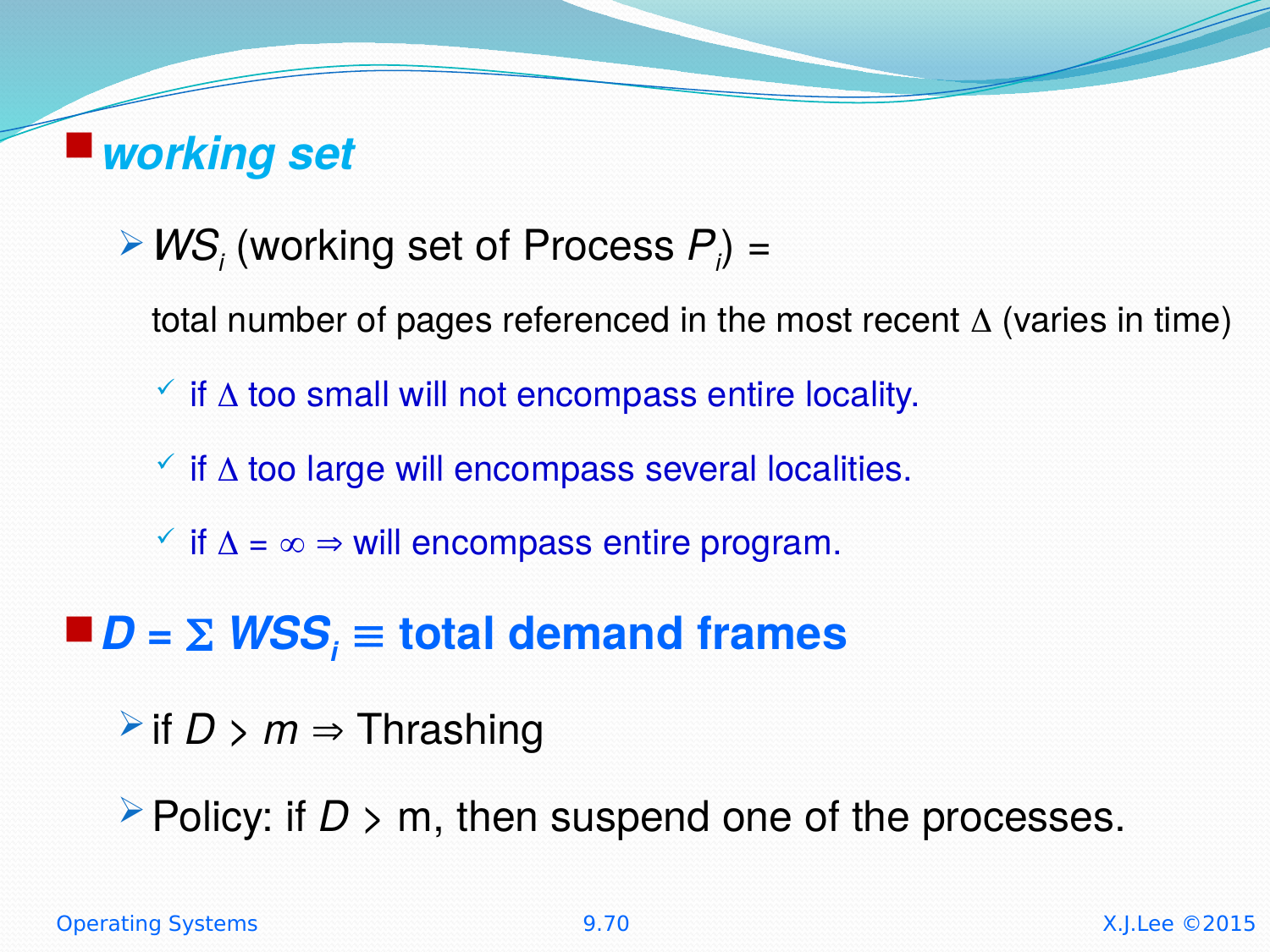

working set
WSi (working set of Process Pi) =
total number of pages referenced in the most recent Δ (varies in time)
if Δ too small will not encompass entire locality.
if Δ too large will encompass several localities.
if Δ = ∞ ⇒ will encompass entire program.
D = Σ WSSi ≡ total demand frames
if D > m ⇒ Thrashing
Policy: if D > m, then suspend one of the processes.
Operating Systems
9.70
X.J.Lee ©2015